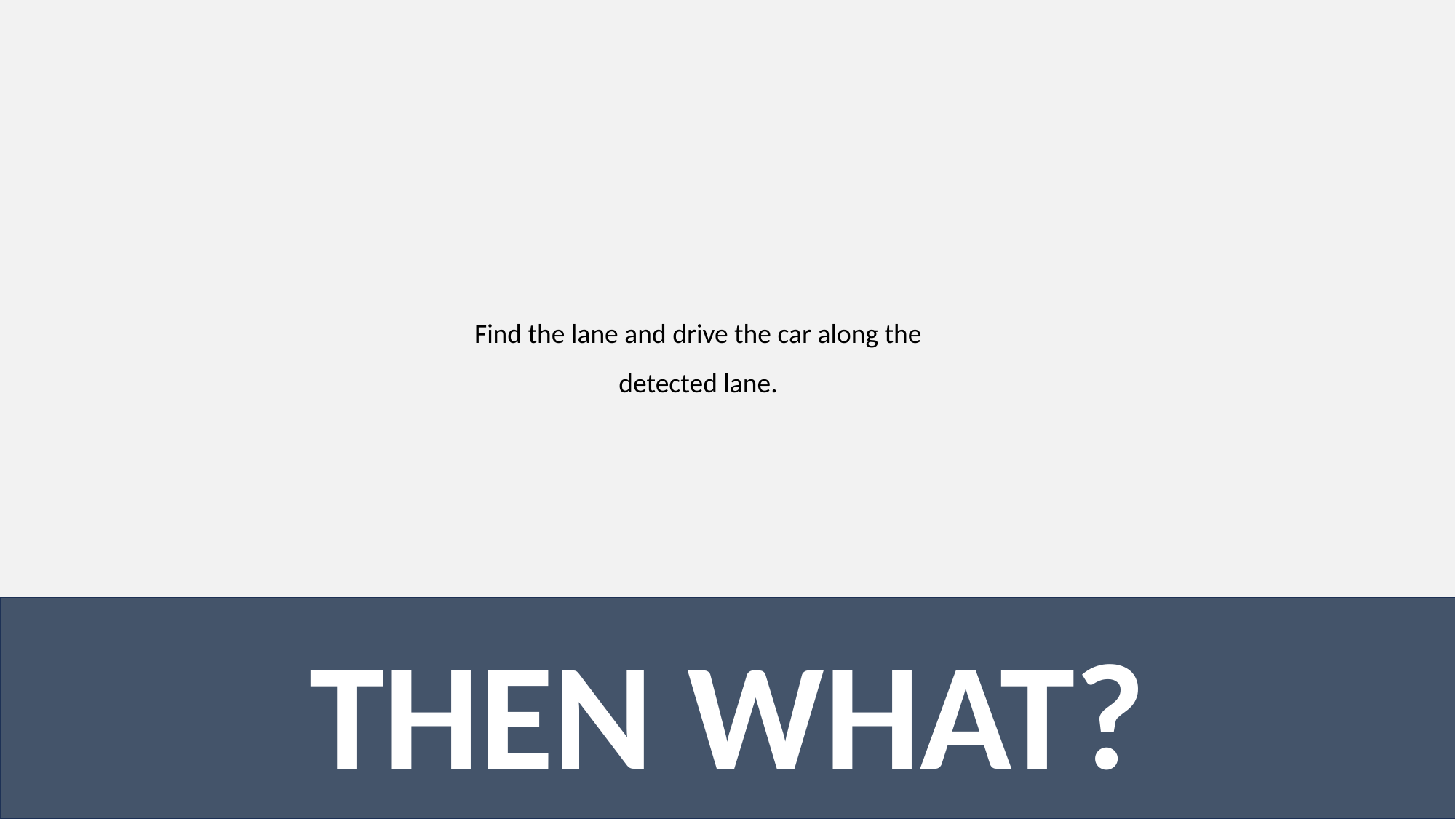

Find the lane and drive the car along the detected lane.
THEN WHAT?